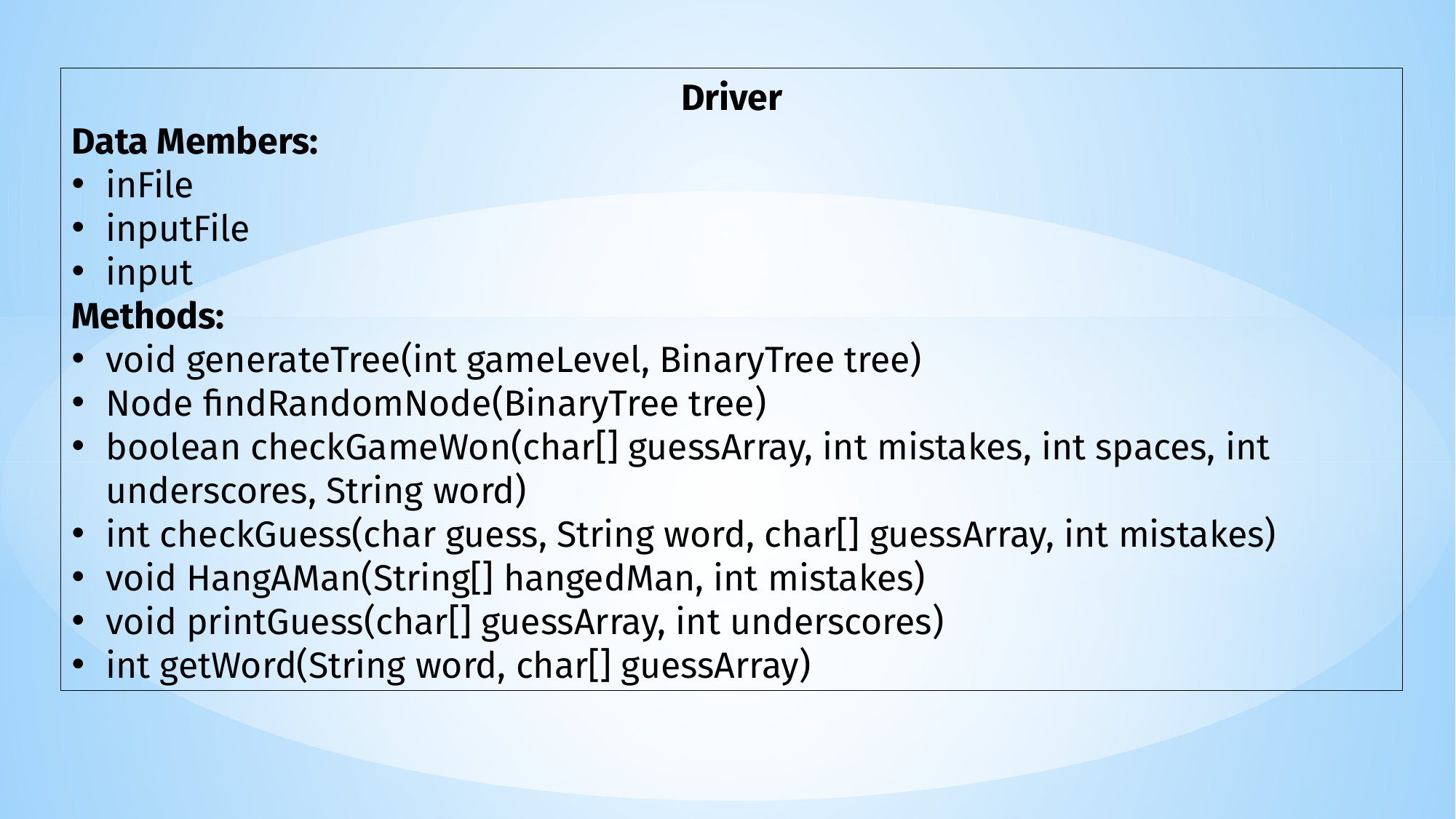

Driver
Data Members:
inFile
inputFile
input
Methods:
void generateTree(int gameLevel, BinaryTree tree)
Node findRandomNode(BinaryTree tree)
boolean checkGameWon(char[] guessArray, int mistakes, int spaces, int underscores, String word)
int checkGuess(char guess, String word, char[] guessArray, int mistakes)
void HangAMan(String[] hangedMan, int mistakes)
void printGuess(char[] guessArray, int underscores)
int getWord(String word, char[] guessArray)